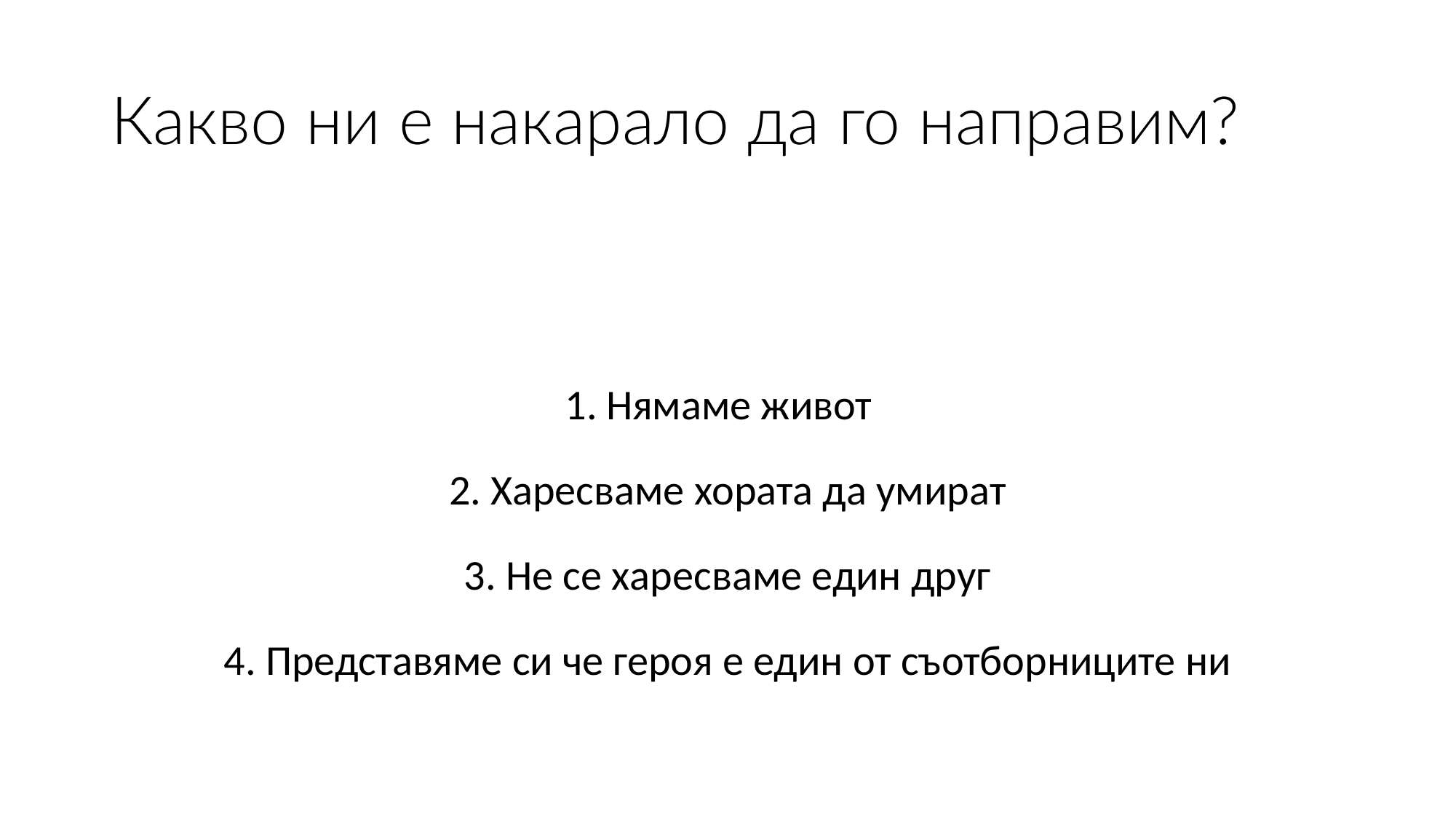

# Какво ни е накарало да го направим?
Нямаме живот
2. Харесваме хората да умират
3. Не се харесваме един друг
4. Представяме си че героя е един от съотборниците ни